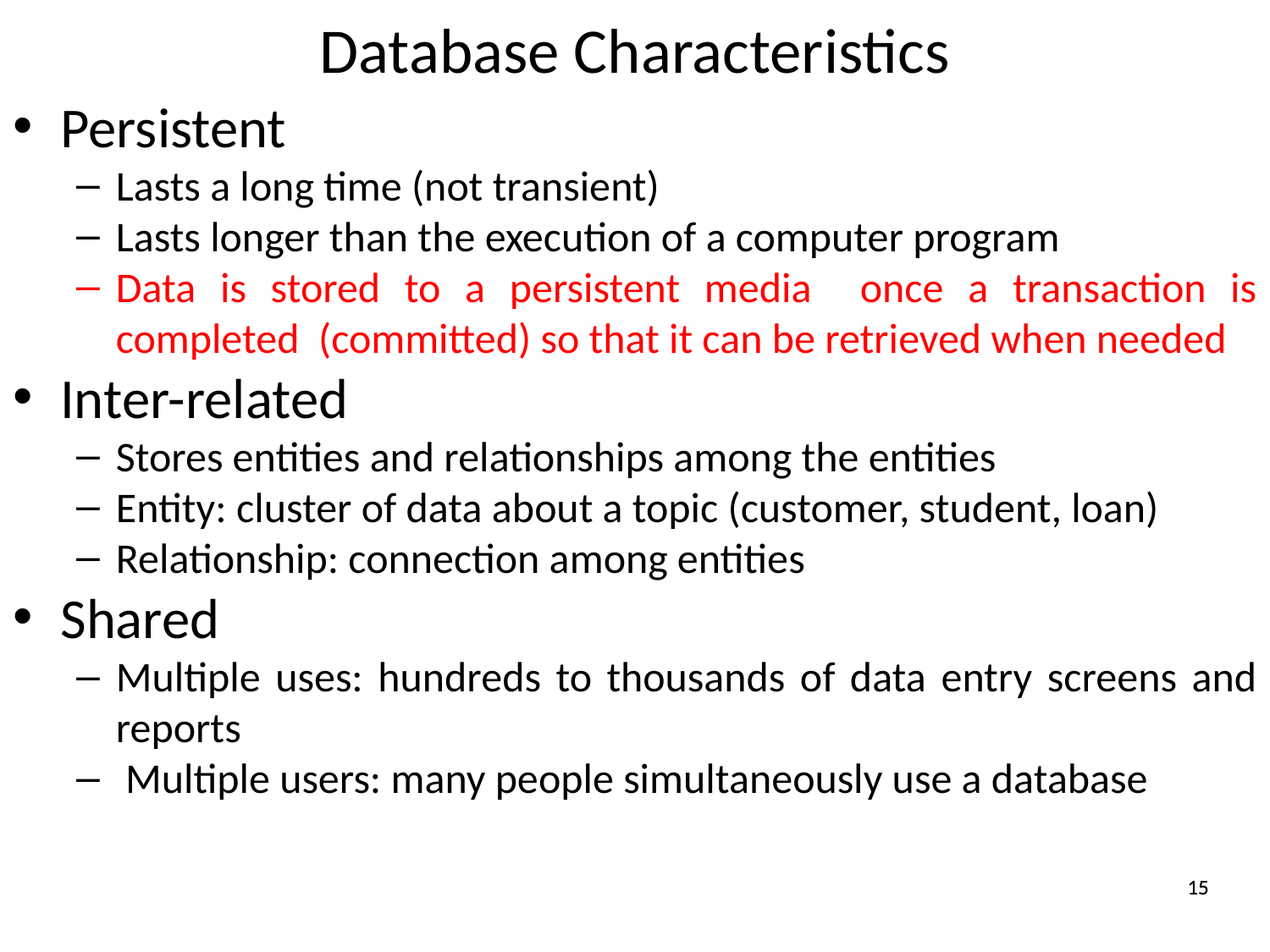

# Database Characteristics
Persistent
Lasts a long time (not transient)
Lasts longer than the execution of a computer program
Data is stored to a persistent media  once a transaction is completed  (committed) so that it can be retrieved when needed
Inter-related
Stores entities and relationships among the entities
Entity: cluster of data about a topic (customer, student, loan)
Relationship: connection among entities
Shared
Multiple uses: hundreds to thousands of data entry screens and reports
 Multiple users: many people simultaneously use a database